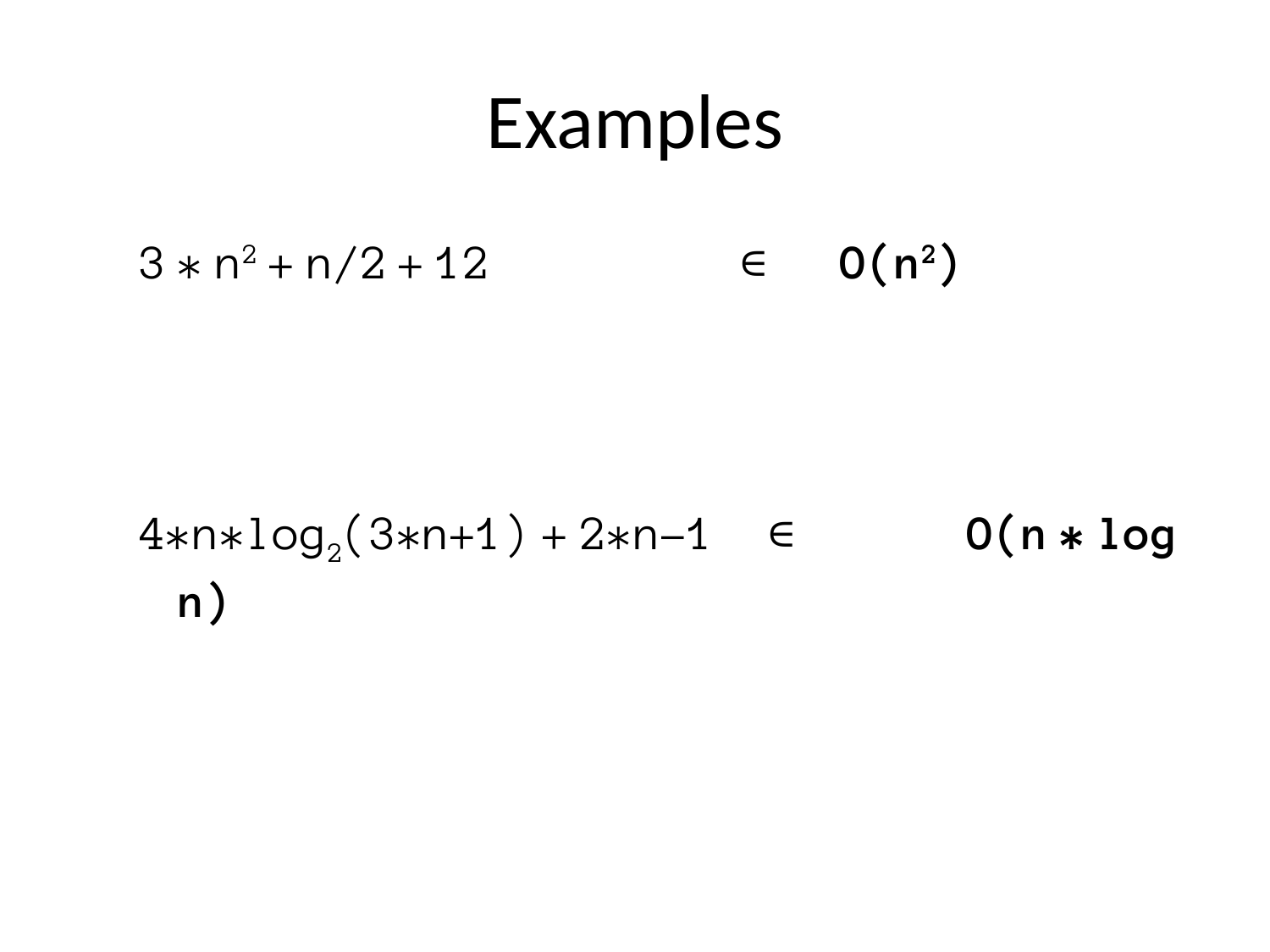

# Examples
3 * n2 + n/2 + 12 		  ∈ 	 O(n2)

4*n*log2(3*n+1) + 2*n-1  ∈ 	 O(n * log n)